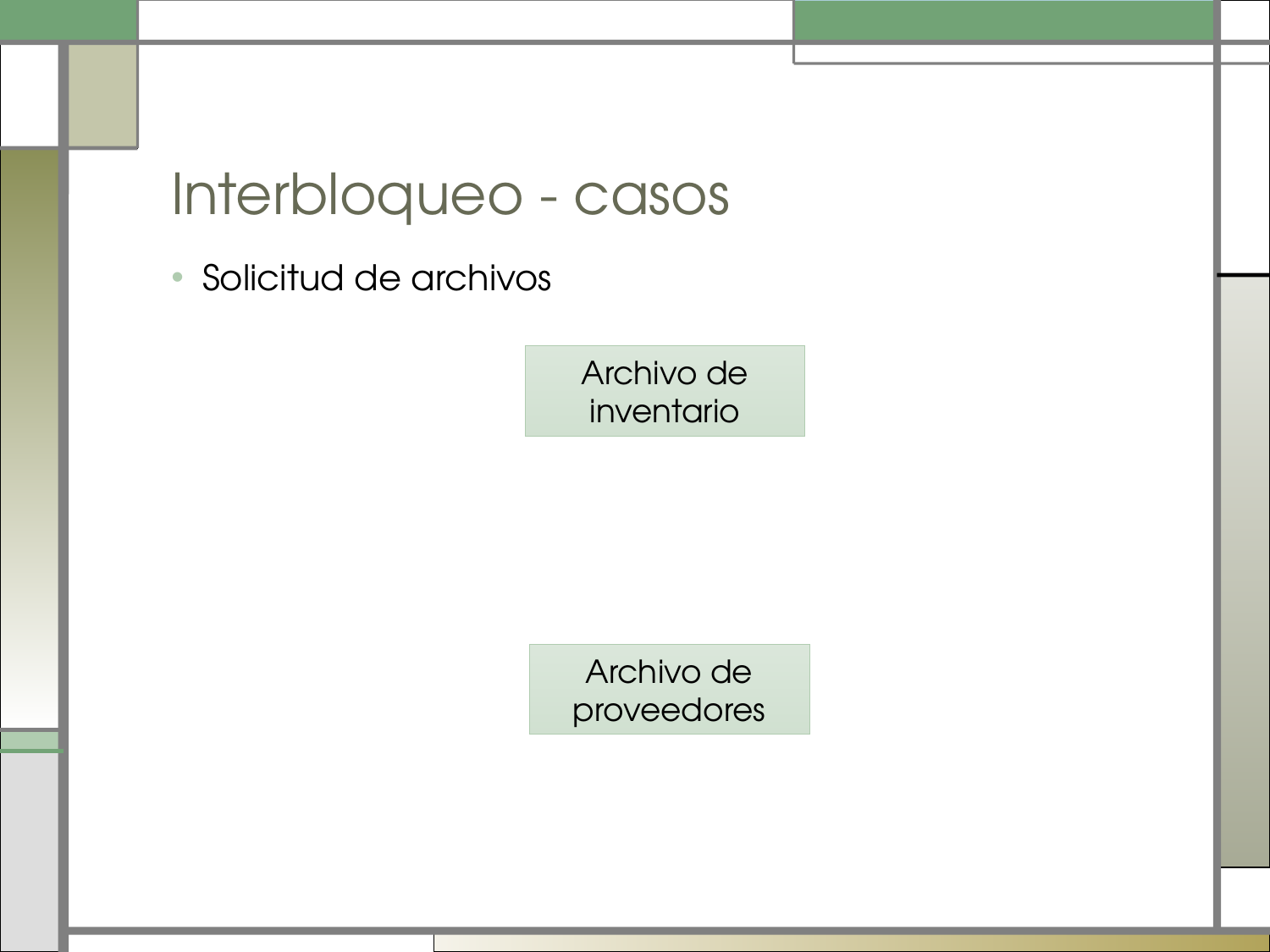

# Interbloqueo - casos
Solicitud de archivos

Archivo de inventario
Archivo de proveedores